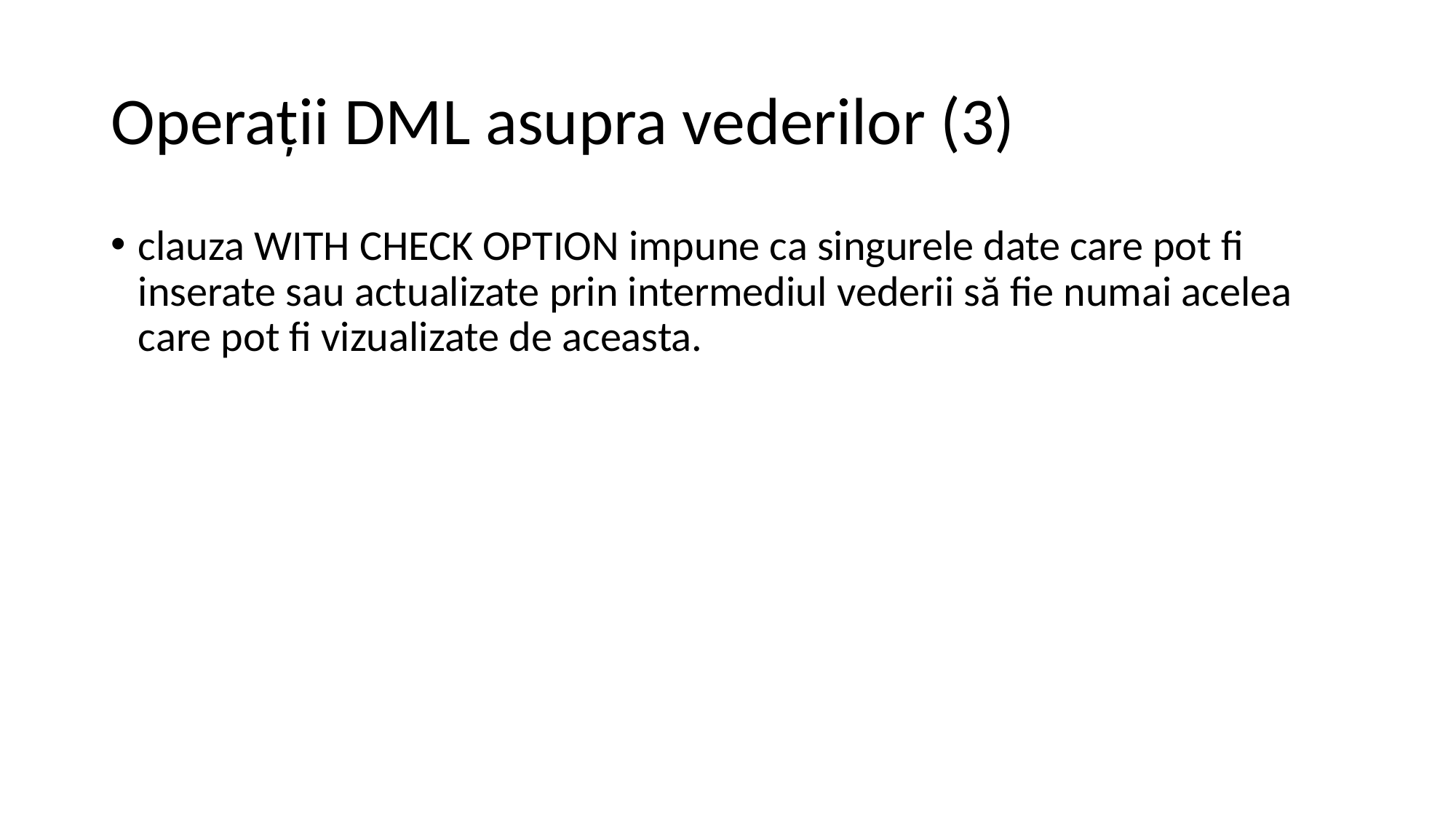

# Operaţii DML asupra vederilor (3)
clauza WITH CHECK OPTION impune ca singurele date care pot fi inserate sau actualizate prin intermediul vederii să fie numai acelea care pot fi vizualizate de aceasta.